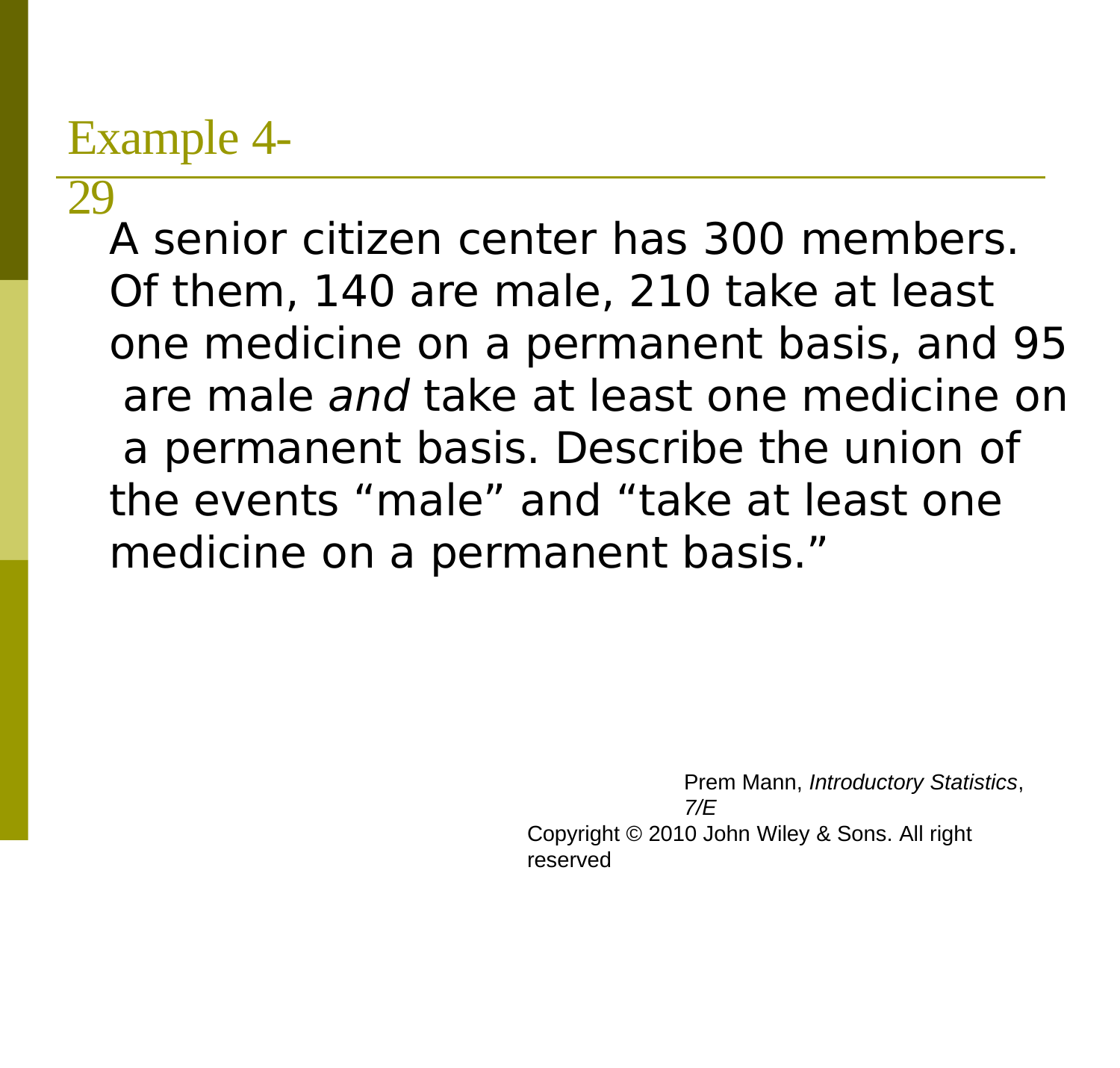

# Example 4-29
A senior citizen center has 300 members.  Of them, 140 are male, 210 take at least  one medicine on a permanent basis, and 95  are male and take at least one medicine on  a permanent basis. Describe the union of  the events “male” and “take at least one  medicine on a permanent basis.”
Prem Mann, Introductory Statistics, 7/E
Copyright © 2010 John Wiley & Sons. All right reserved